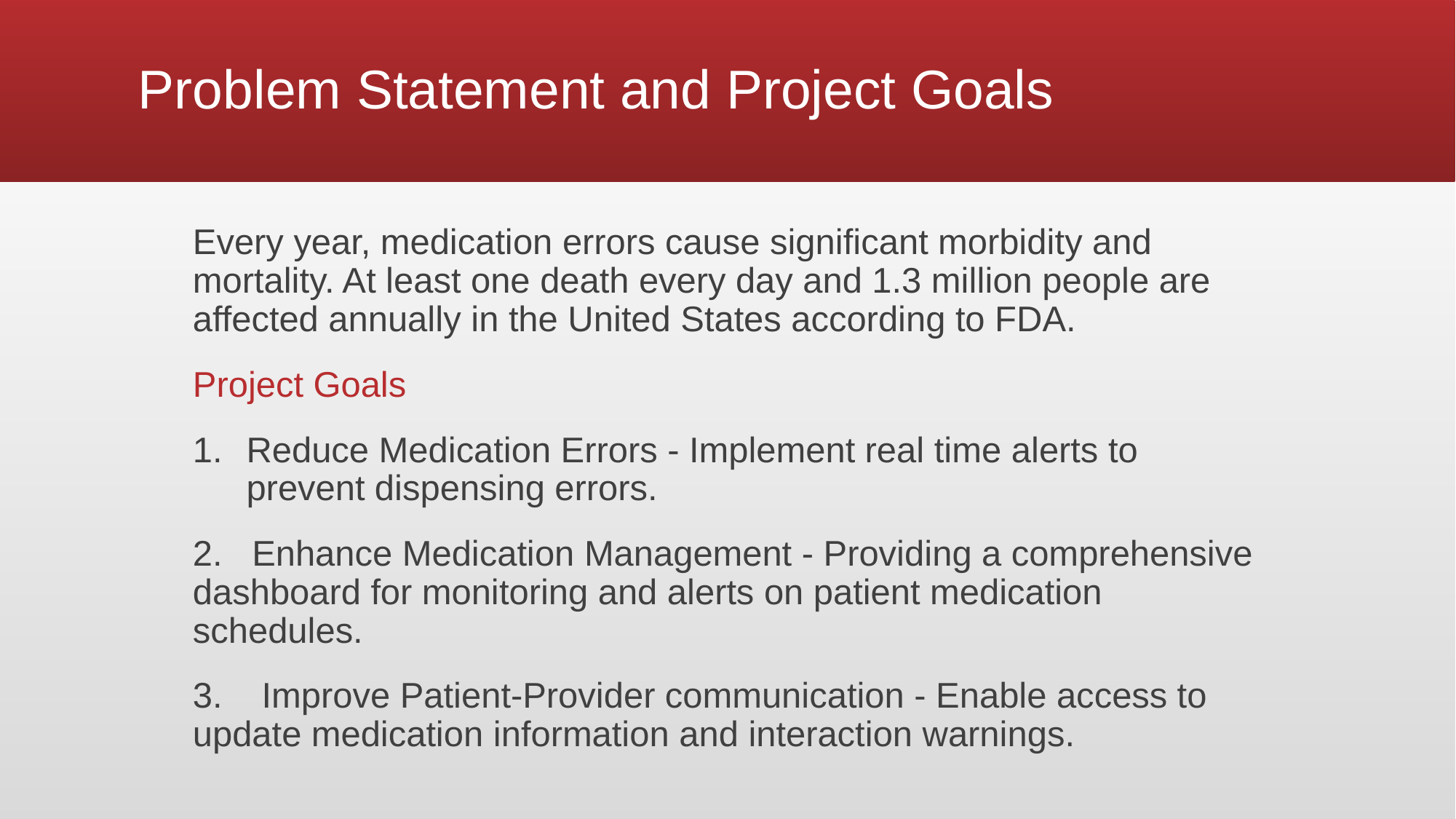

# Problem Statement and Project Goals
Every year, medication errors cause significant morbidity and mortality. At least one death every day and 1.3 million people are affected annually in the United States according to FDA.
Project Goals
Reduce Medication Errors - Implement real time alerts to prevent dispensing errors.
2.   Enhance Medication Management - Providing a comprehensive dashboard for monitoring and alerts on patient medication schedules.
3.    Improve Patient-Provider communication - Enable access to update medication information and interaction warnings.